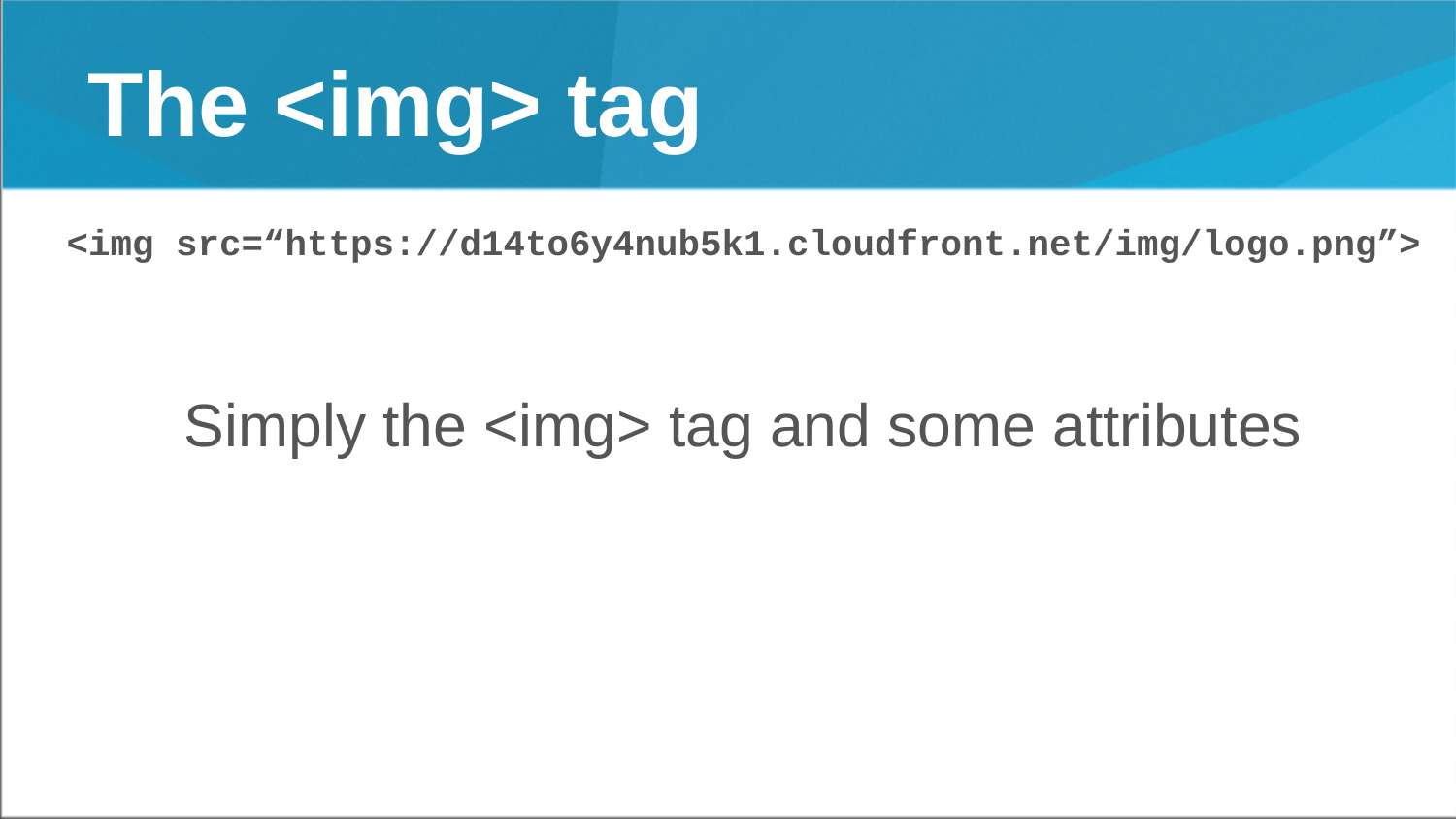

# The <img> tag
<img src=“https://d14to6y4nub5k1.cloudfront.net/img/logo.png”>

Simply the <img> tag and some attributes